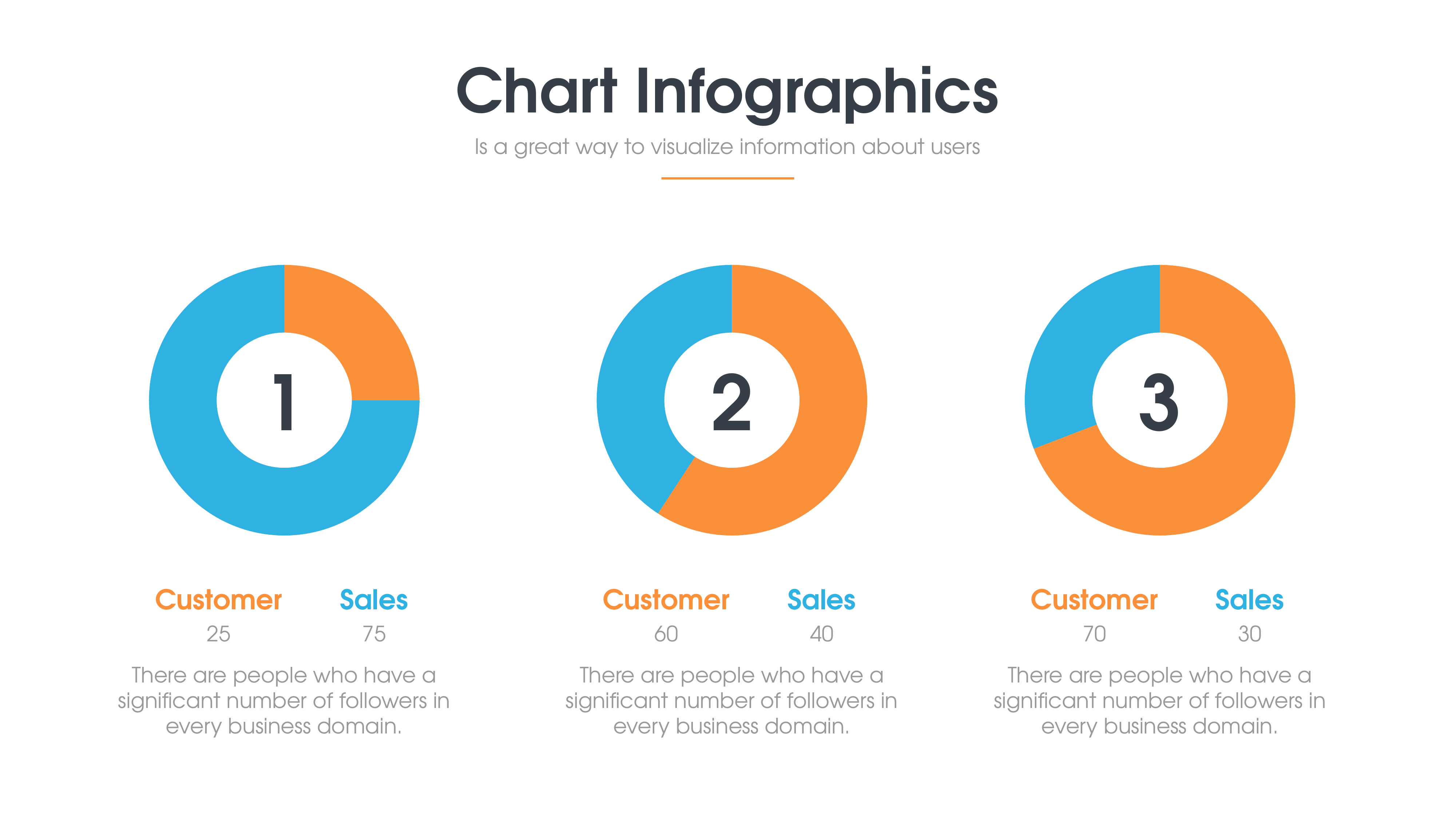

Chart Infographics
Is a great way to visualize information about users

### Chart

| Category | Sales |
|---|---|
| 1st Qtr | 2.9 |
| 2nd Qtr | 8.7 |

### Chart

| Category | Sales |
|---|---|
| 1st Qtr | 4.5 |
| 2nd Qtr | 3.1 |
Customer
Sales
60
40

### Chart

| Category | Sales |
|---|---|
| 1st Qtr | 7.4 |
| 2nd Qtr | 3.3 |
Customer
Sales
70
30
1
2
3
Customer
Sales
25
75
There are people who have a significant number of followers in every business domain.
There are people who have a significant number of followers in every business domain.
There are people who have a significant number of followers in every business domain.